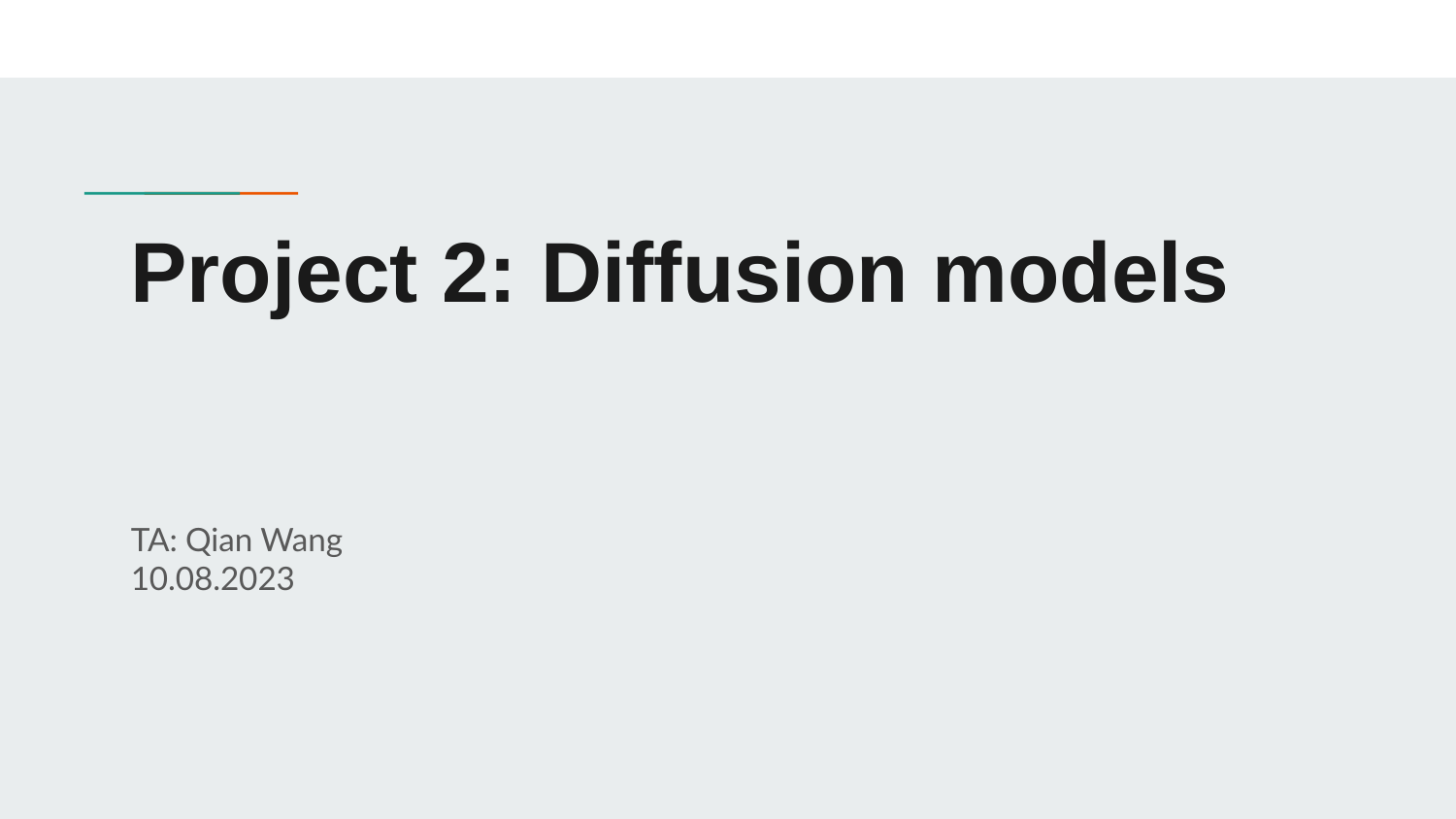

# Project 2: Diffusion models
TA: Qian Wang
10.08.2023